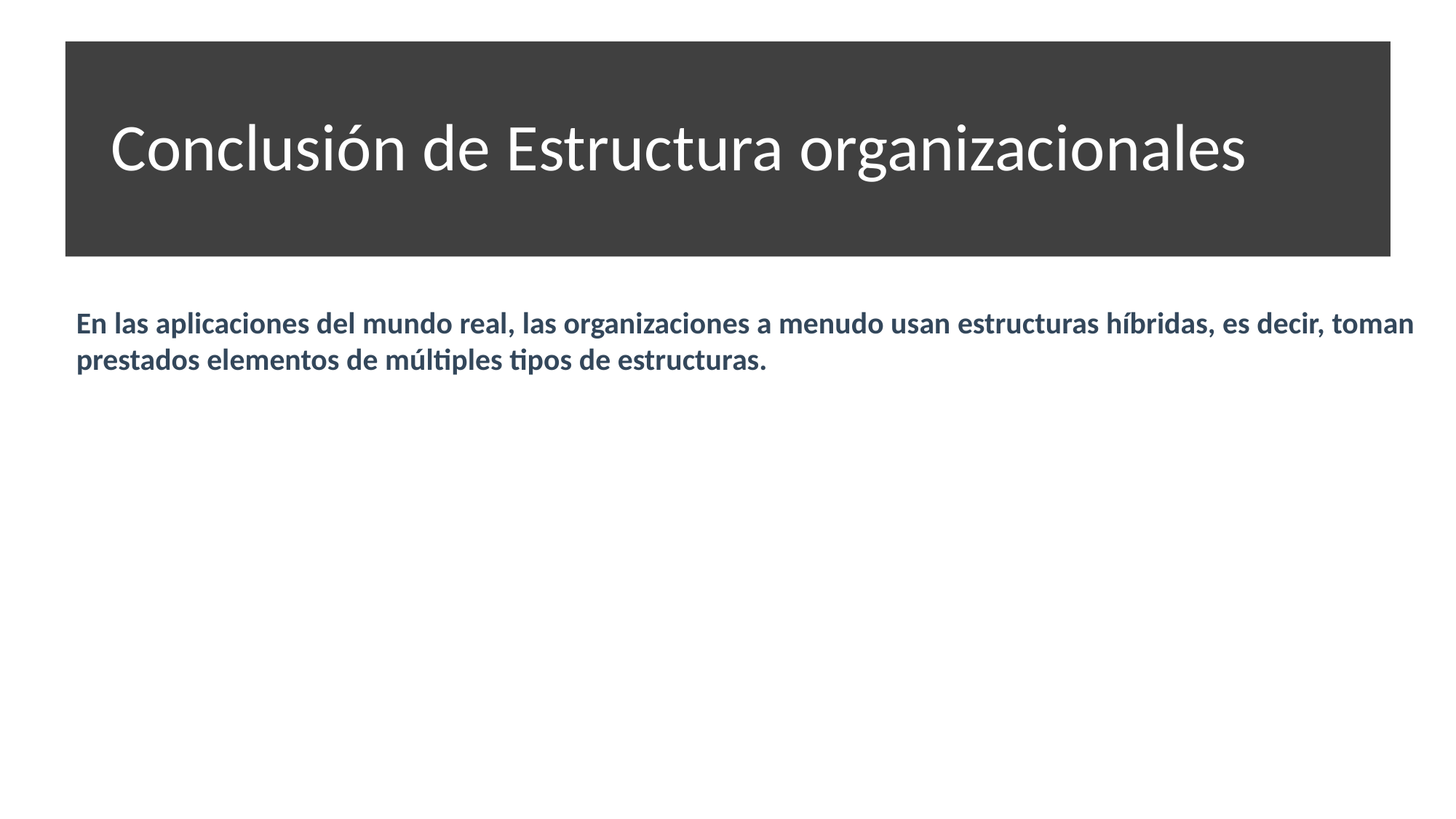

Conclusión de Estructura organizacionales
En las aplicaciones del mundo real, las organizaciones a menudo usan estructuras híbridas, es decir, toman prestados elementos de múltiples tipos de estructuras.